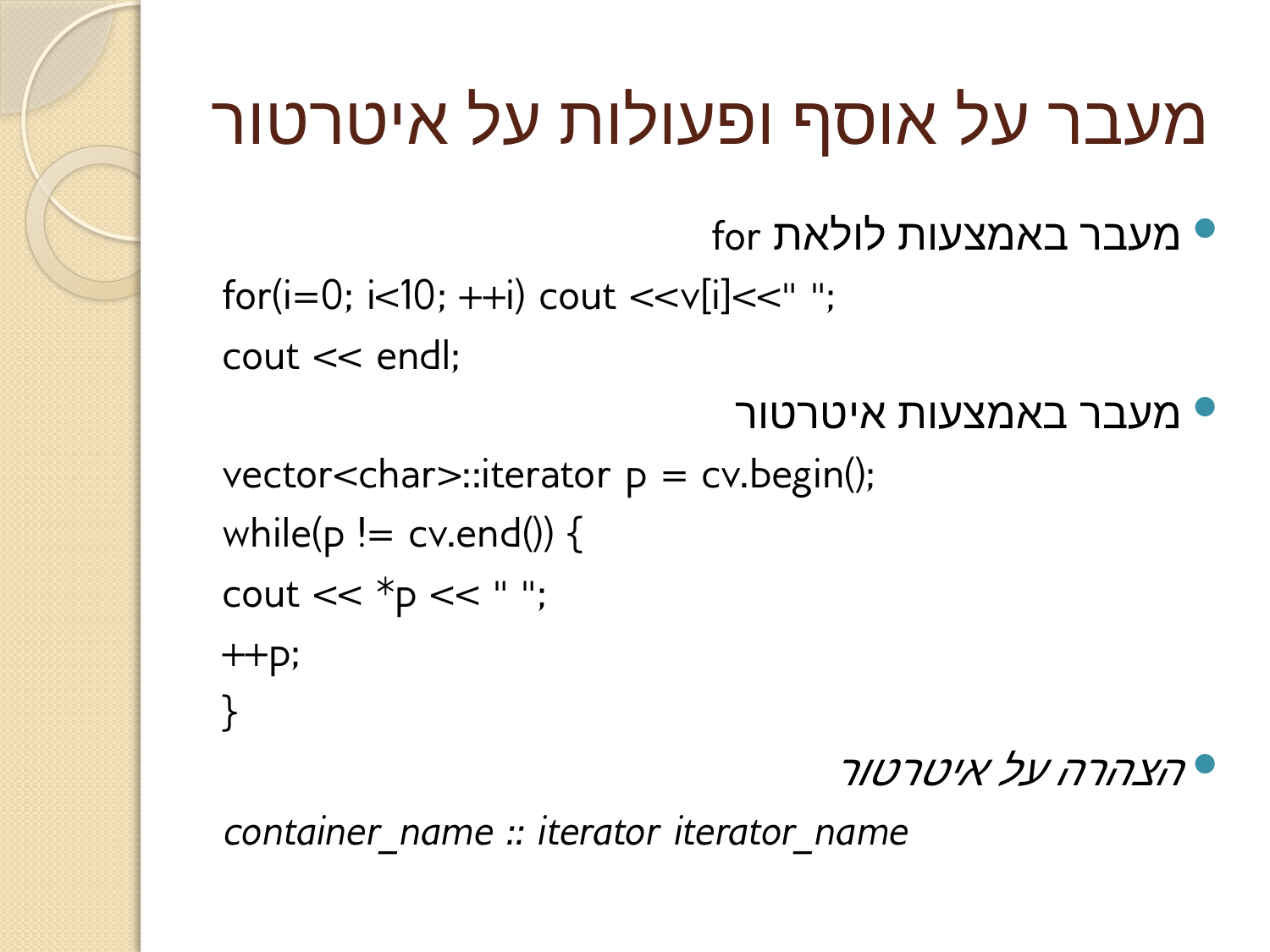

# מעבר על אוסף ופעולות על איטרטור
מעבר באמצעות לולאת for
for(i=0; i<10; ++i) cout <<v[i]<<" ";
cout << endl;
מעבר באמצעות איטרטור
vector<char>::iterator p = cv.begin();
while(p != cv.end()) {
cout << *p << " ";
++p;
}
הצהרה על איטרטור
container_name :: iterator iterator_name